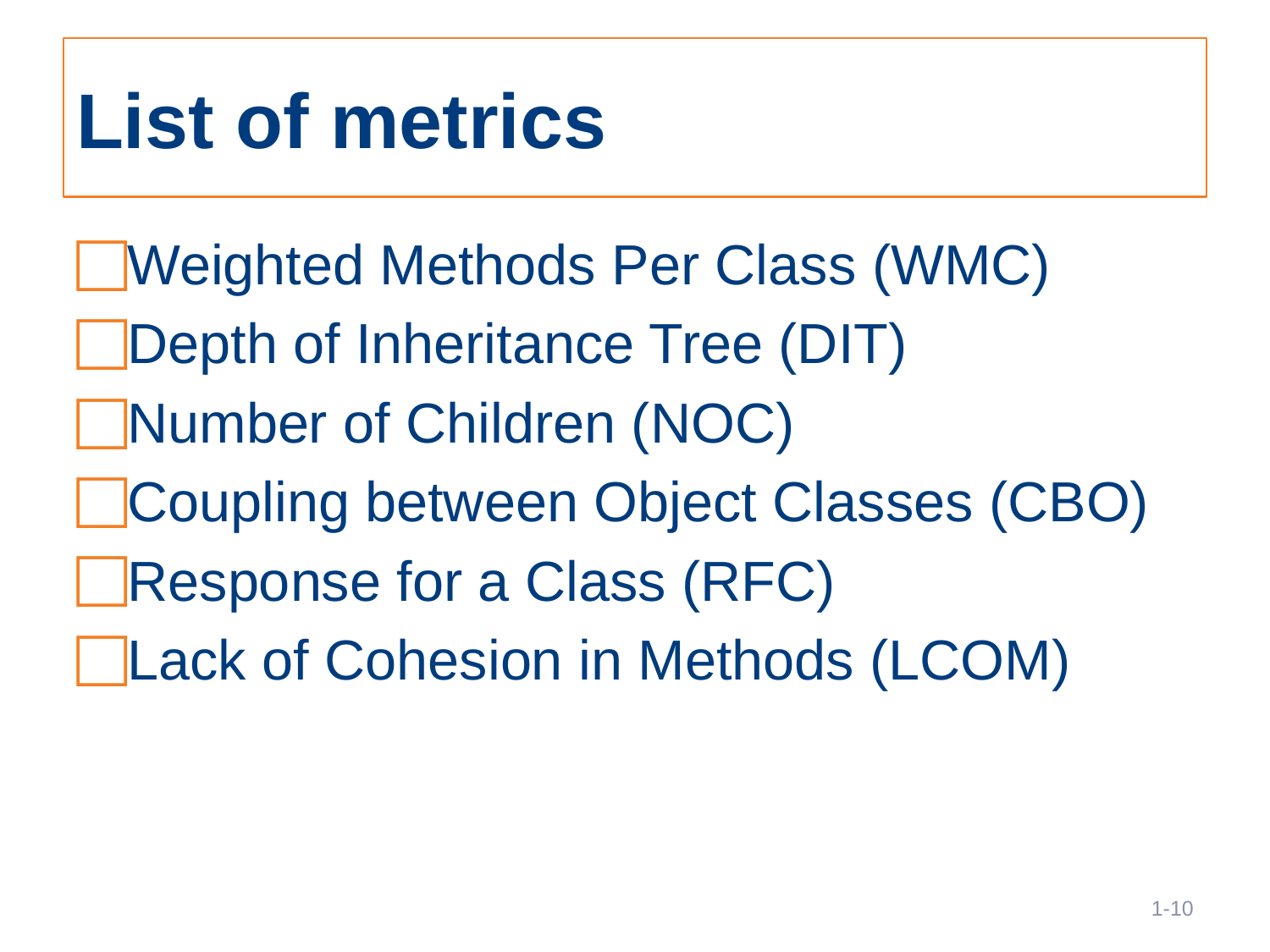

# List of metrics
Weighted Methods Per Class (WMC)
Depth of Inheritance Tree (DIT)
Number of Children (NOC)
Coupling between Object Classes (CBO)
Response for a Class (RFC)
Lack of Cohesion in Methods (LCOM)
10